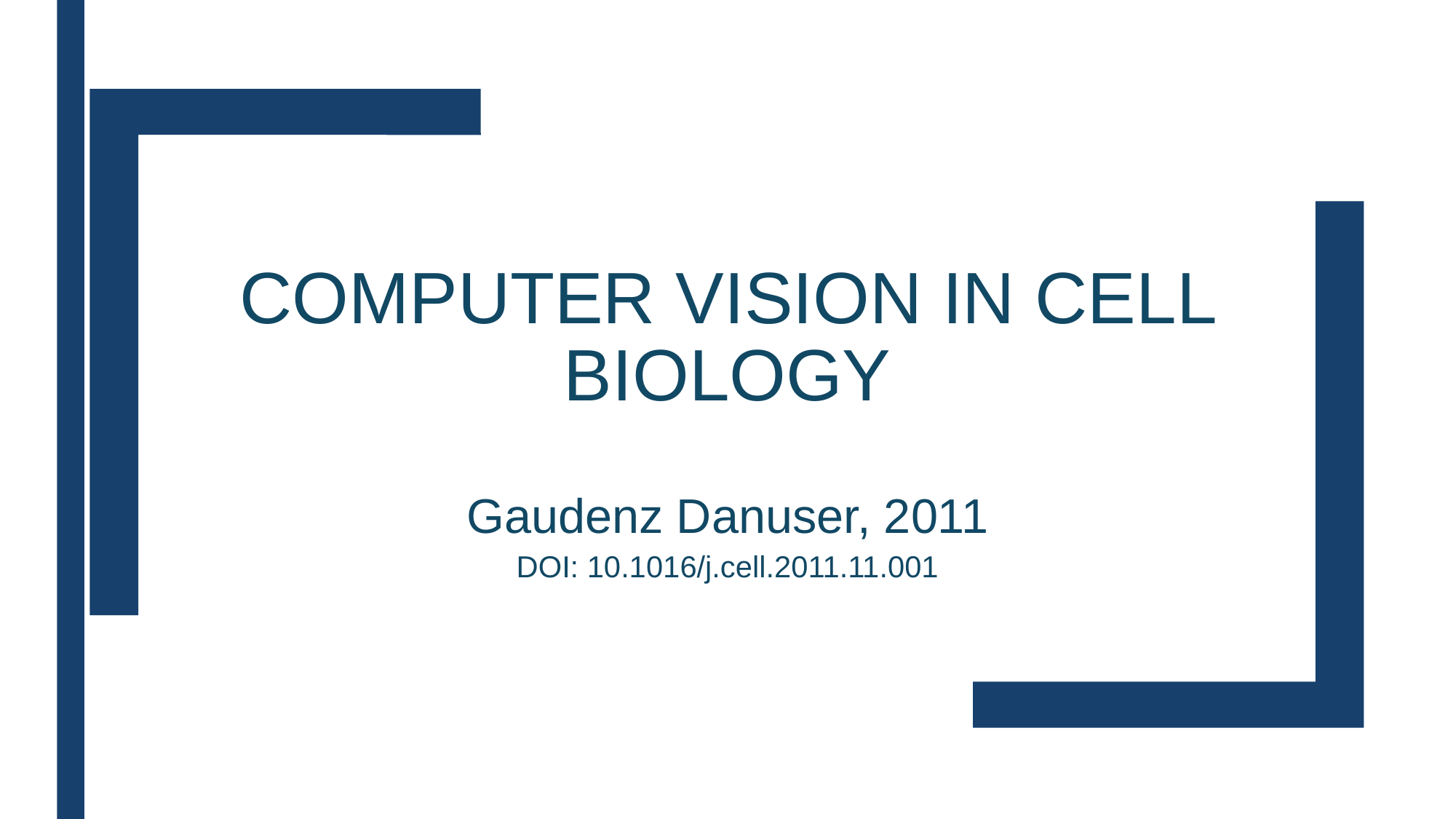

# Computer Vision in Cell Biology
Gaudenz Danuser, 2011
DOI: 10.1016/j.cell.2011.11.001